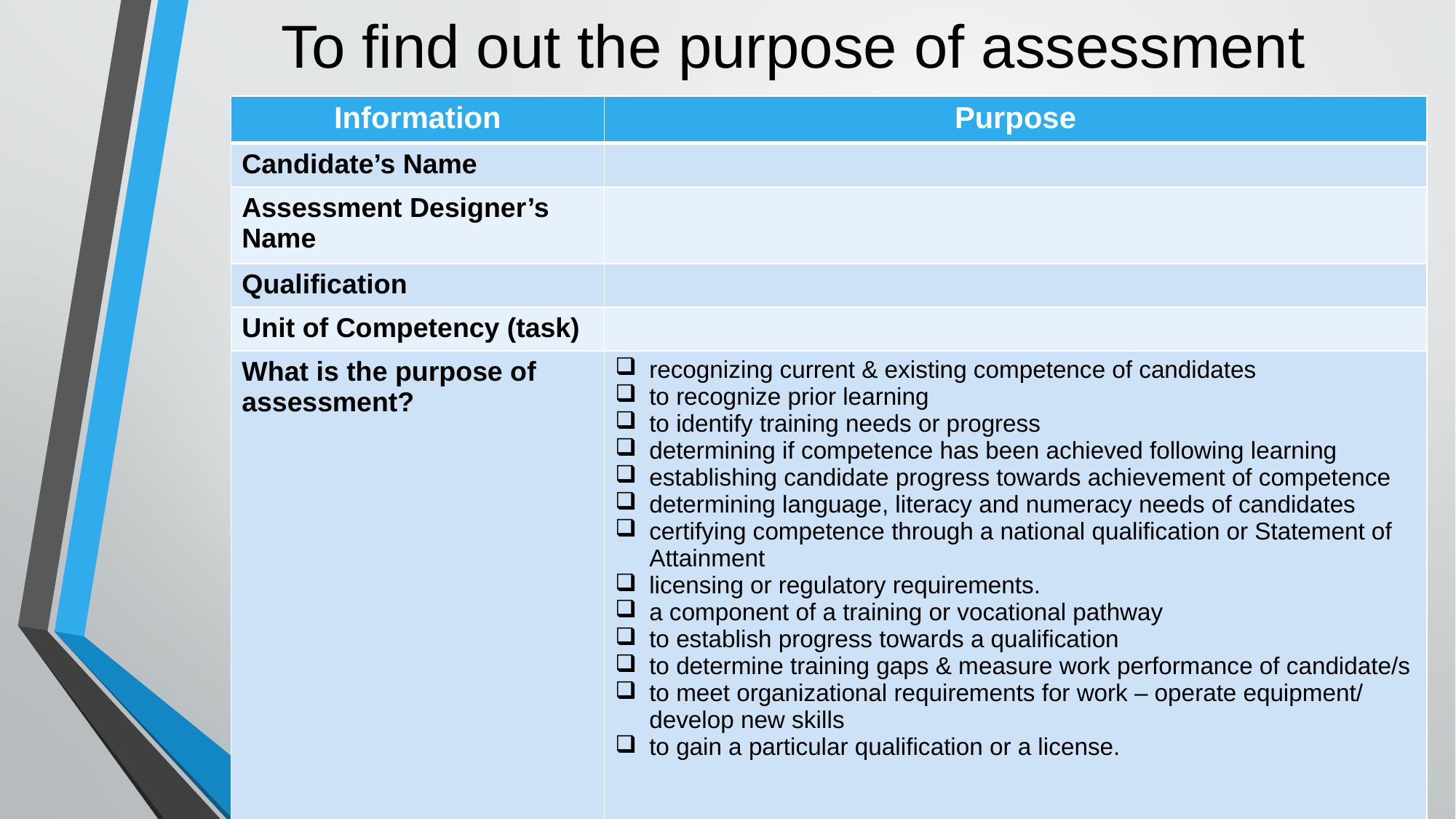

# To find out the purpose of assessment
| Information | Purpose |
| --- | --- |
| Candidate’s Name |  |
| Assessment Designer’s Name |  |
| Qualification |  |
| Unit of Competency (task) |  |
| What is the purpose of assessment? | recognizing current & existing competence of candidates to recognize prior learning to identify training needs or progress determining if competence has been achieved following learning  establishing candidate progress towards achievement of competence determining language, literacy and numeracy needs of candidates  certifying competence through a national qualification or Statement of Attainment  licensing or regulatory requirements.  a component of a training or vocational pathway to establish progress towards a qualification  to determine training gaps & measure work performance of candidate/s to meet organizational requirements for work – operate equipment/ develop new skills to gain a particular qualification or a license. |
P-17